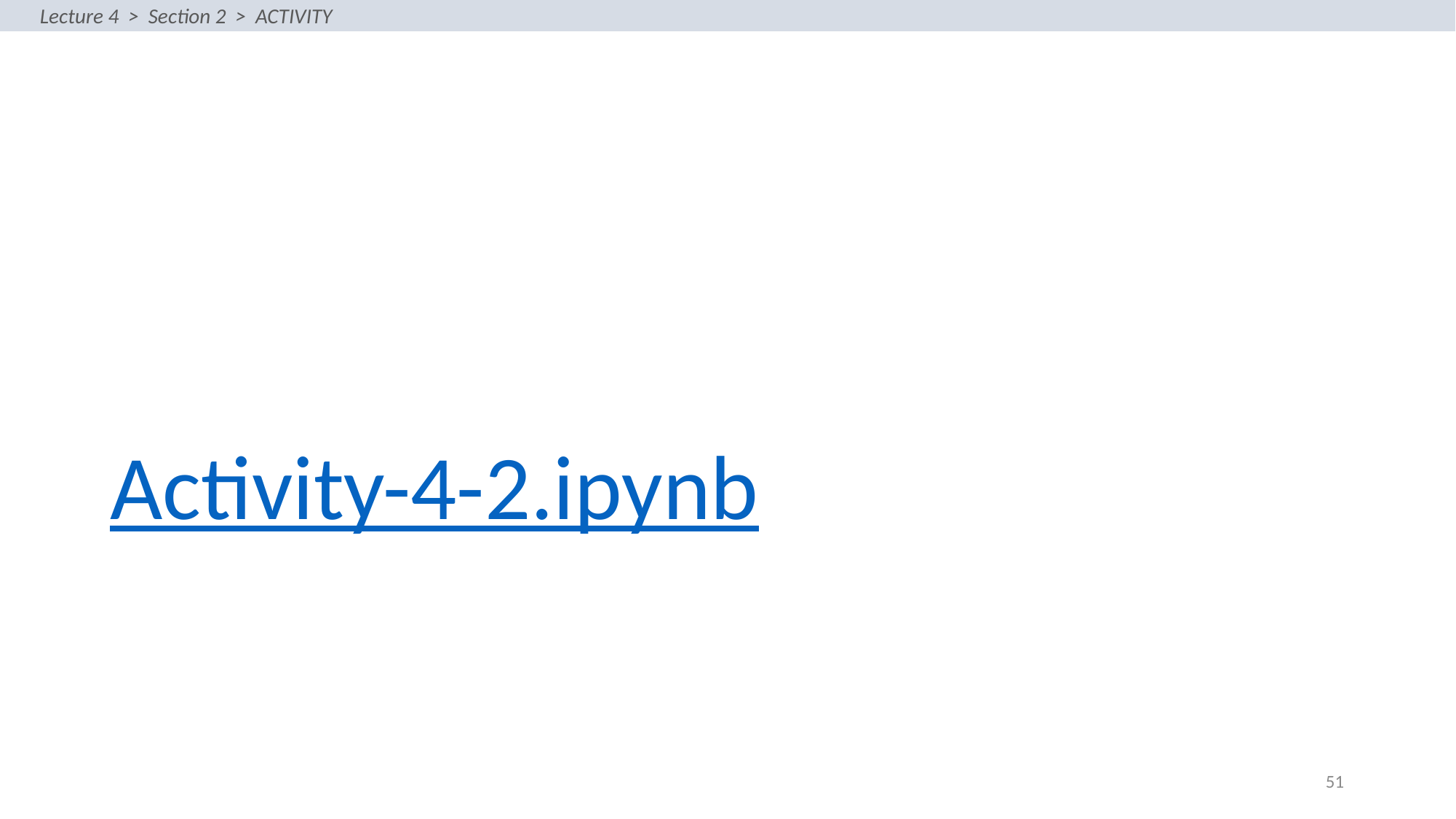

Lecture 4  >  Section 2  >  ACTIVITY
# Activity-4-2.ipynb
51